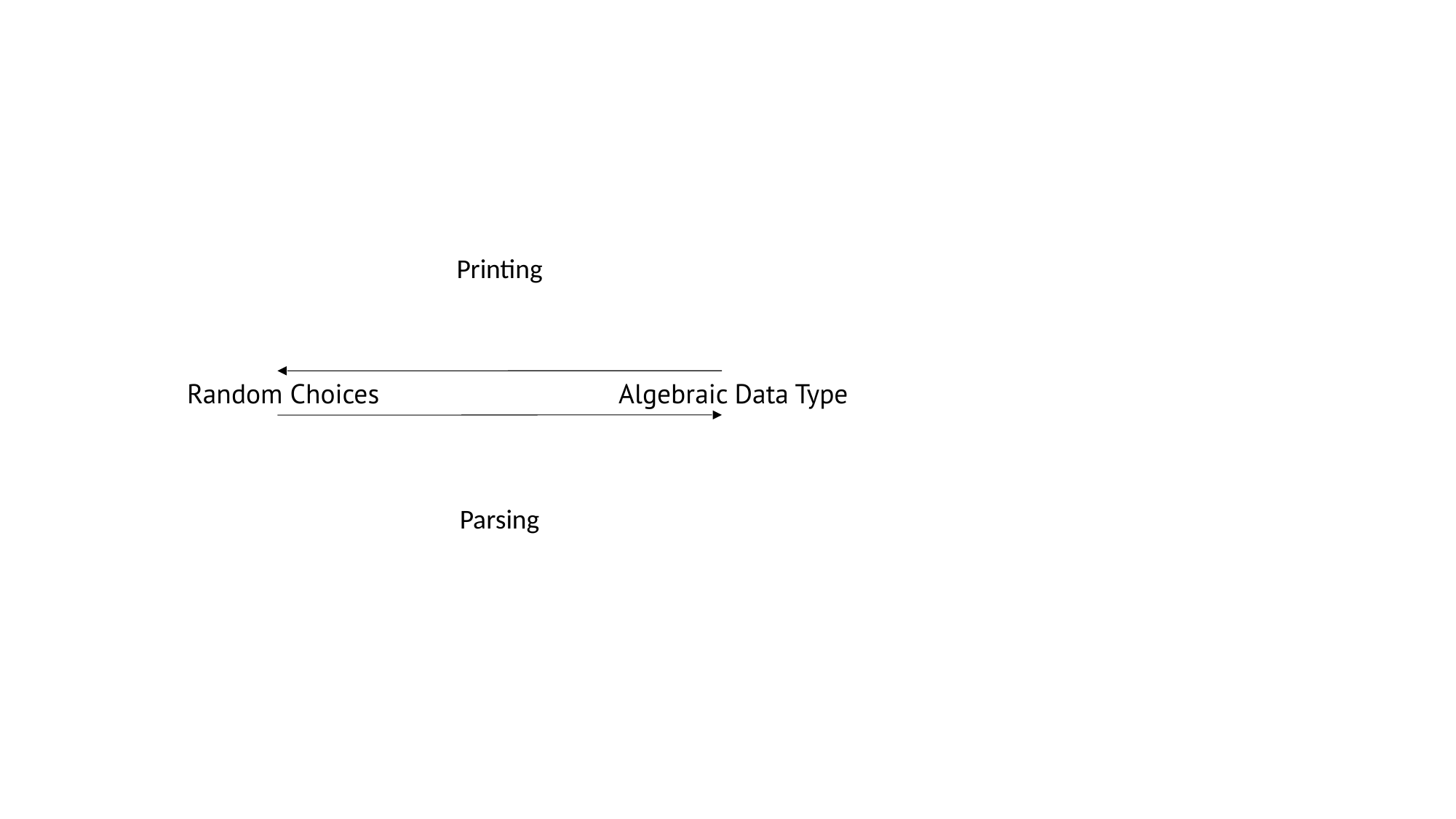

Printing
Algebraic Data Type
Random Choices
Parsing